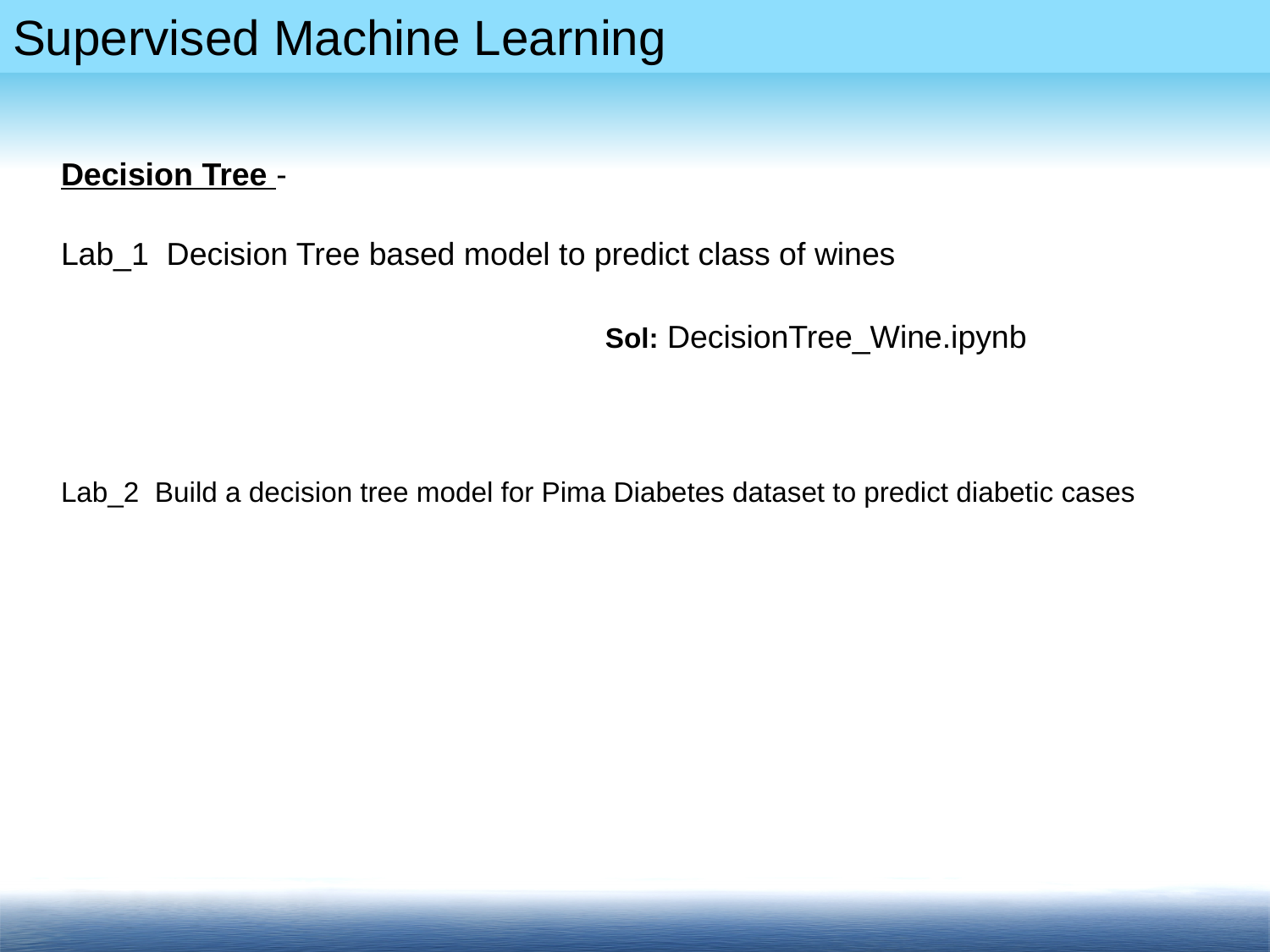

Decision Tree -

Lab_1  Decision Tree based model to predict class of wines

Lab_2  Build a decision tree model for Pima Diabetes dataset to predict diabetic cases

Sol: DecisionTree_Wine.ipynb